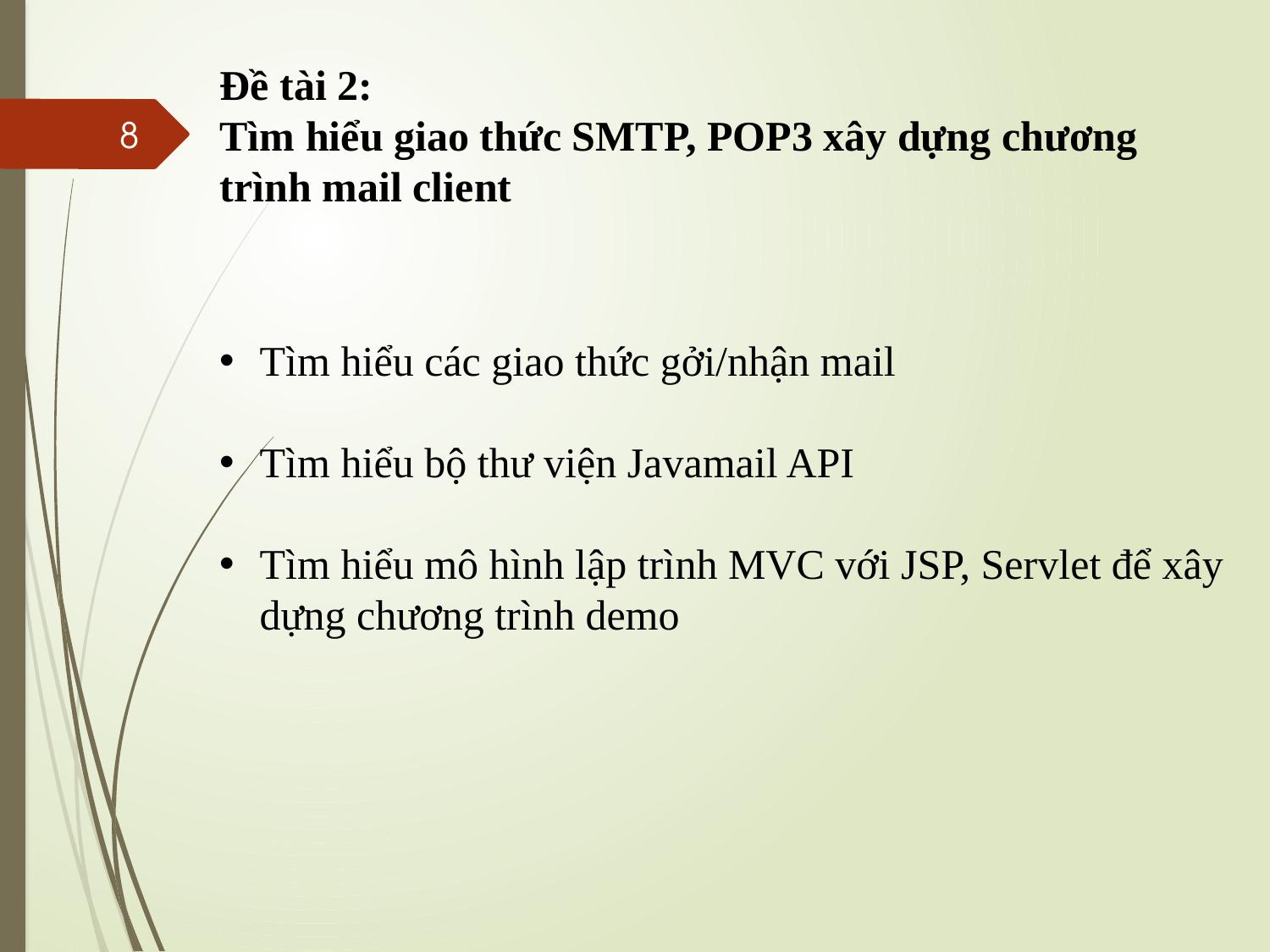

Đề tài 2:
Tìm hiểu giao thức SMTP, POP3 xây dựng chương trình mail client
8
Tìm hiểu các giao thức gởi/nhận mail

Tìm hiểu bộ thư viện Javamail API

Tìm hiểu mô hình lập trình MVC với JSP, Servlet để xây dựng chương trình demo